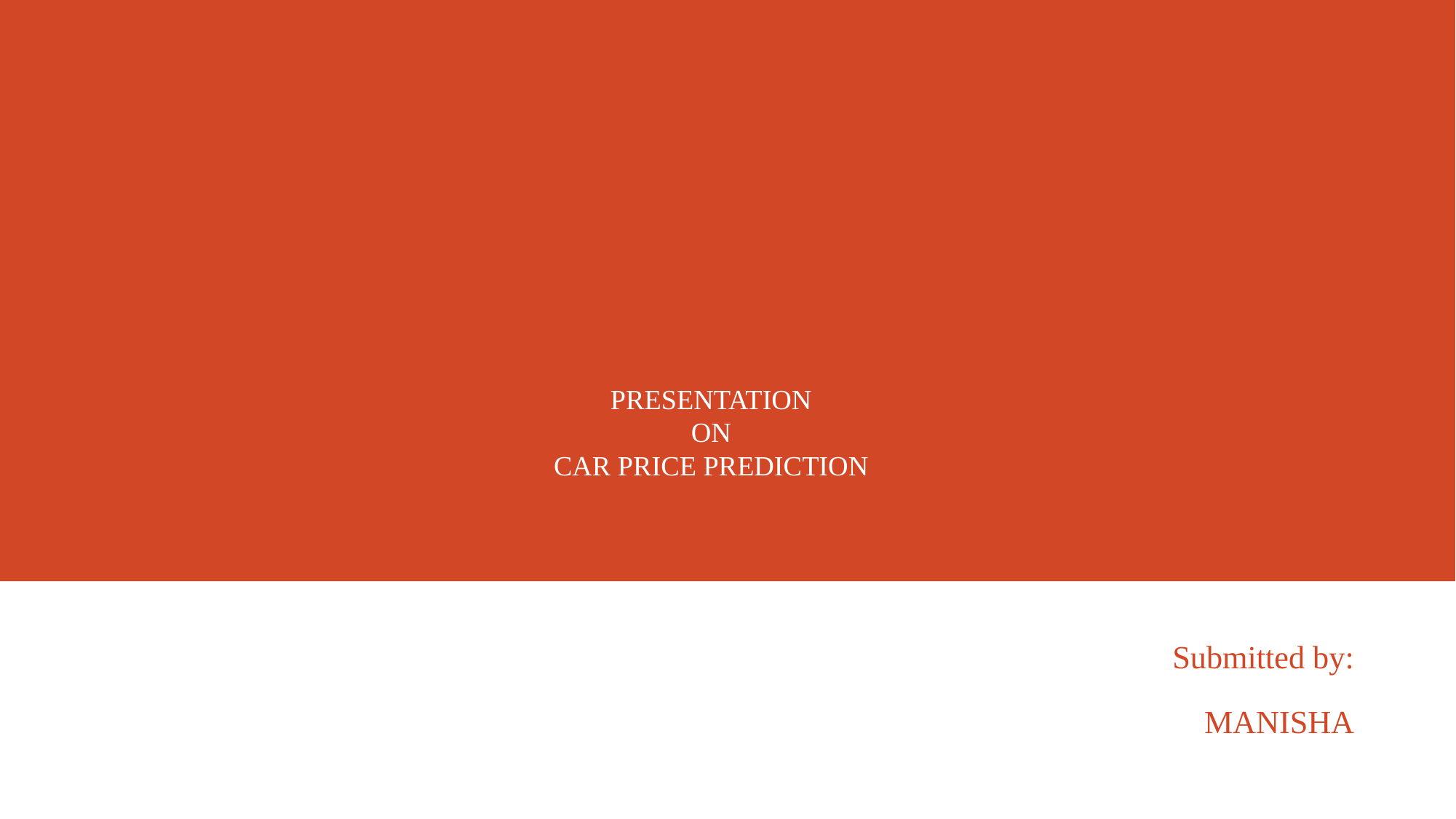

# PRESENTATION ON CAR PRICE PREDICTION
Submitted by:
MANISHA